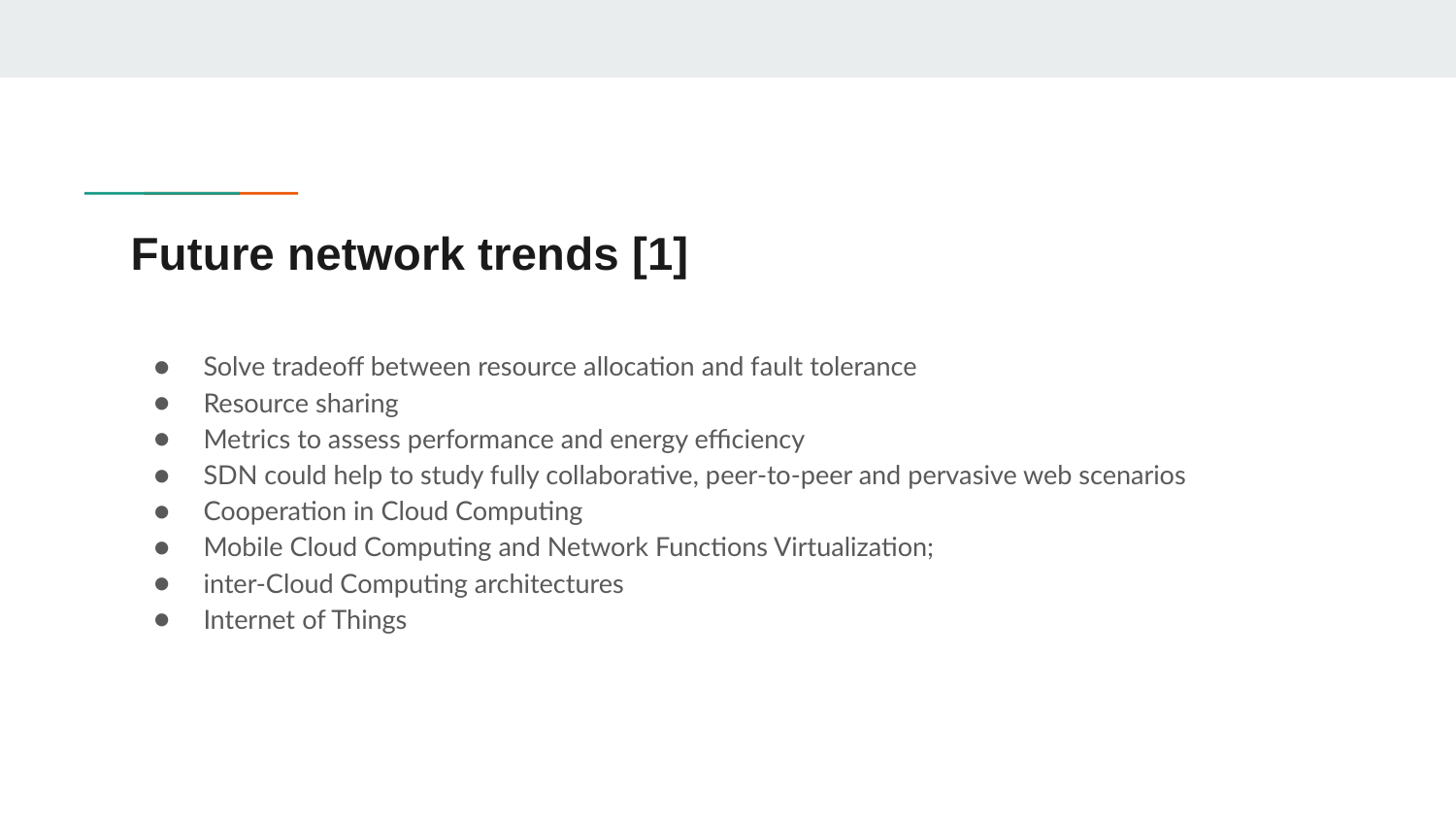

# Future network trends [1]
Solve tradeoff between resource allocation and fault tolerance
Resource sharing
Metrics to assess performance and energy efficiency
SDN could help to study fully collaborative, peer-to-peer and pervasive web scenarios
Cooperation in Cloud Computing
Mobile Cloud Computing and Network Functions Virtualization;
inter-Cloud Computing architectures
Internet of Things